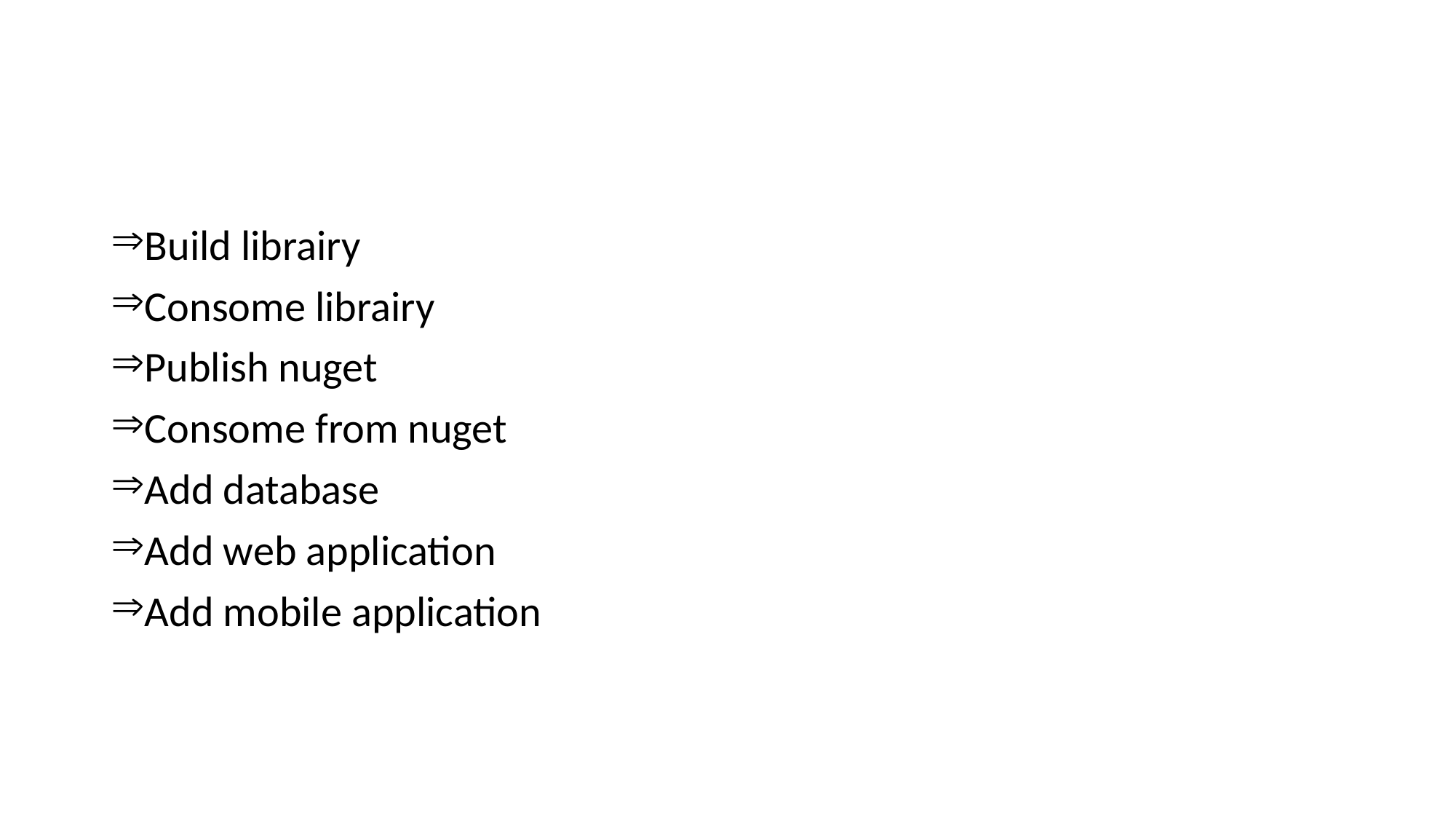

#
Build librairy
Consome librairy
Publish nuget
Consome from nuget
Add database
Add web application
Add mobile application